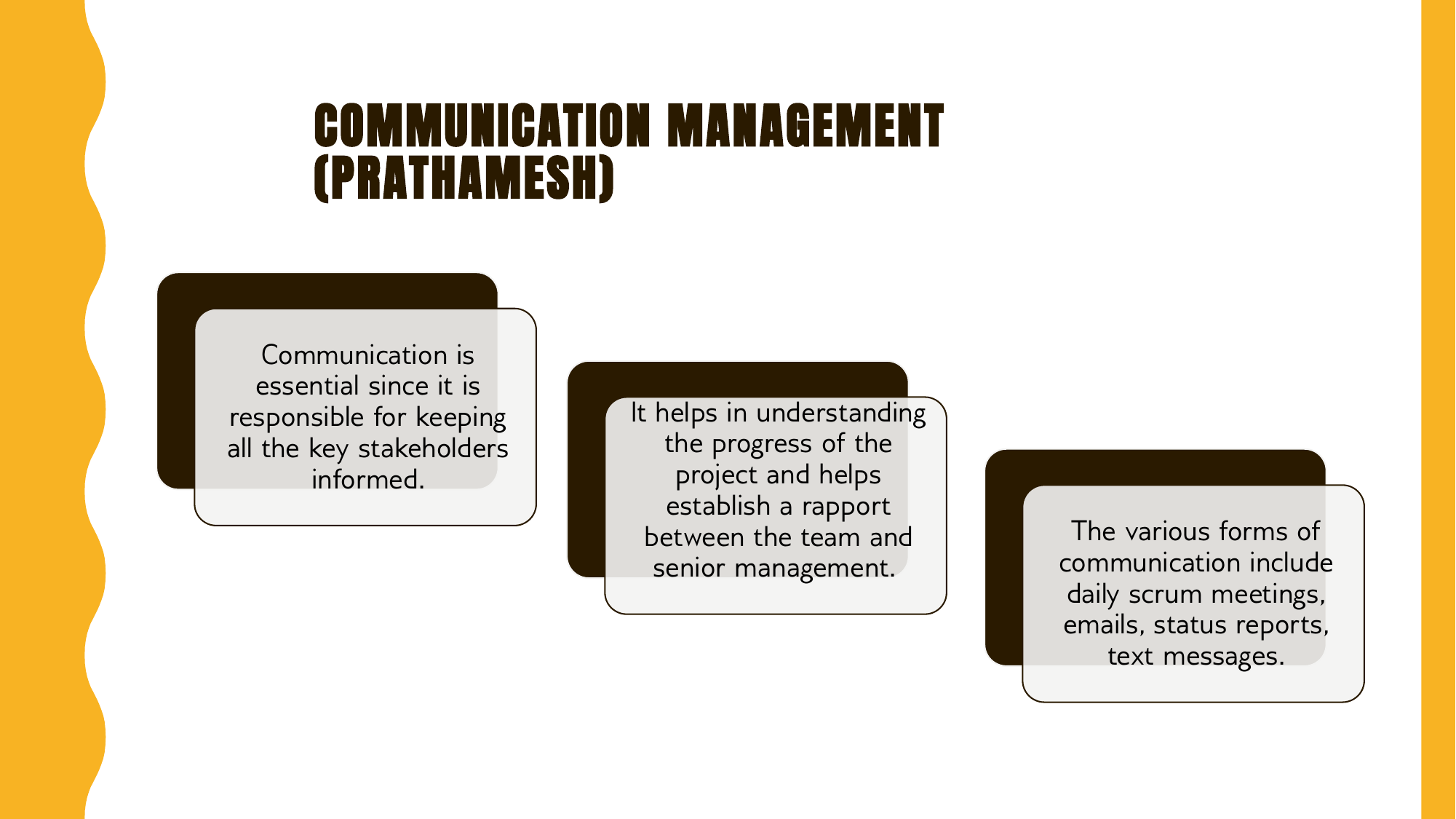

# Communication Management (Prathamesh)
Communication is essential since it is responsible for keeping all the key stakeholders informed.
It helps in understanding the progress of the project and helps establish a rapport between the team and senior management.
The various forms of communication include daily scrum meetings, emails, status reports, text messages.